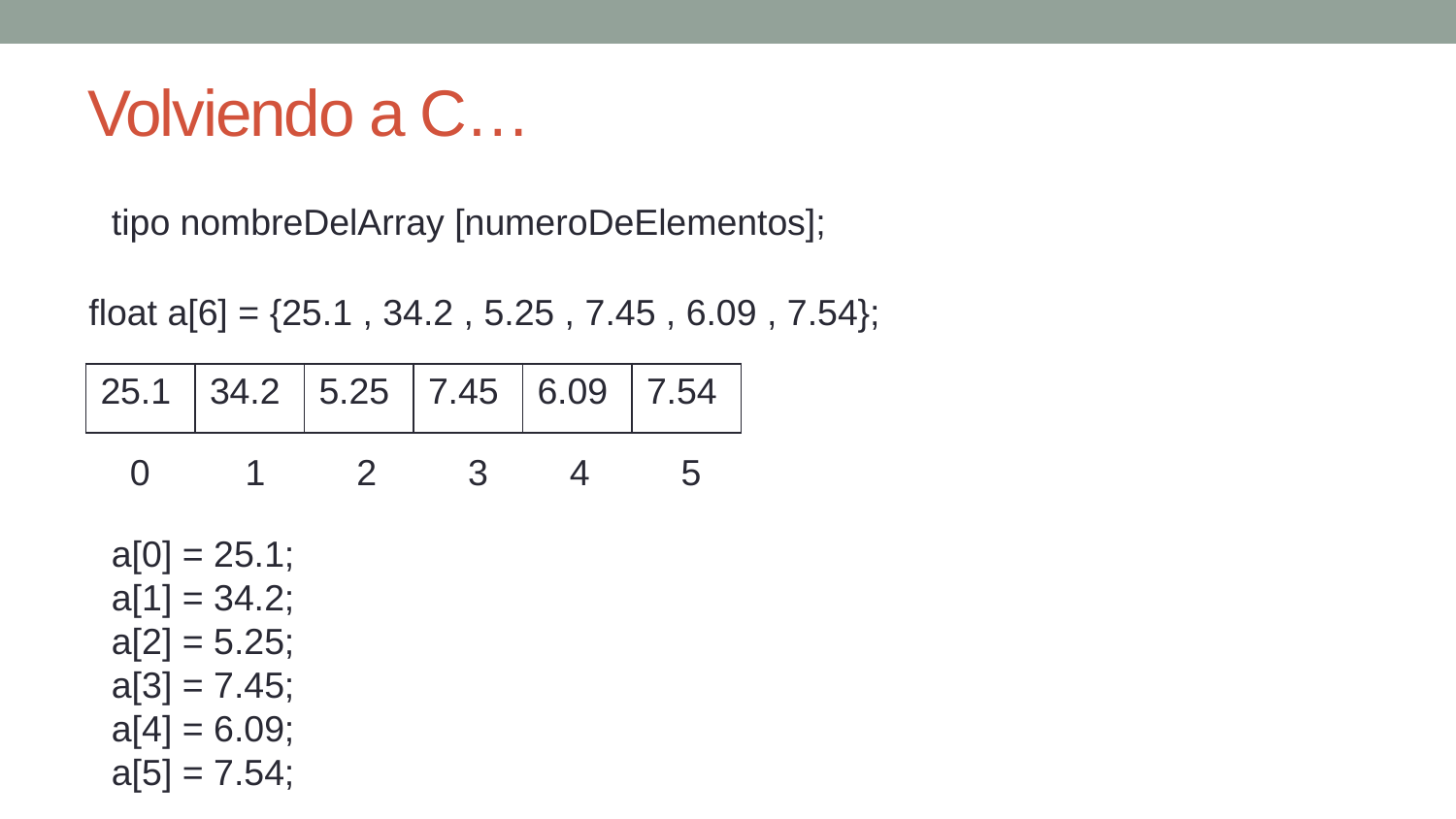

# Volviendo a C…
tipo nombreDelArray [numeroDeElementos];
float a[6] = {25.1 , 34.2 , 5.25 , 7.45 , 6.09 , 7.54};
| 25.1 | 34.2 | 5.25 | 7.45 | 6.09 | 7.54 |
| --- | --- | --- | --- | --- | --- |
   0	1         2         3        4         5
a[0] = 25.1;
a[1] = 34.2;
a[2] = 5.25;
a[3] = 7.45;
a[4] = 6.09;
a[5] = 7.54;